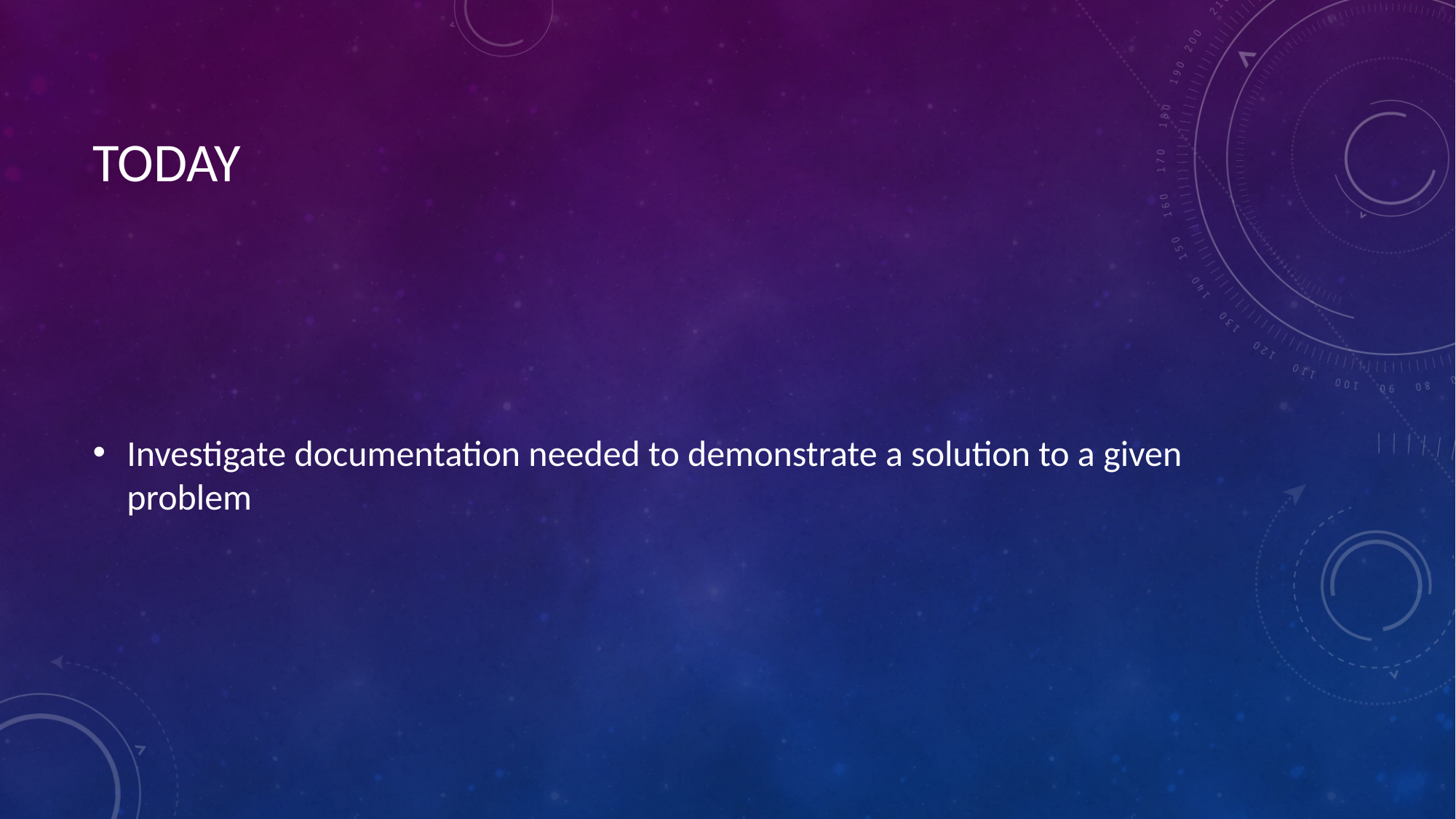

# today
Investigate documentation needed to demonstrate a solution to a given problem